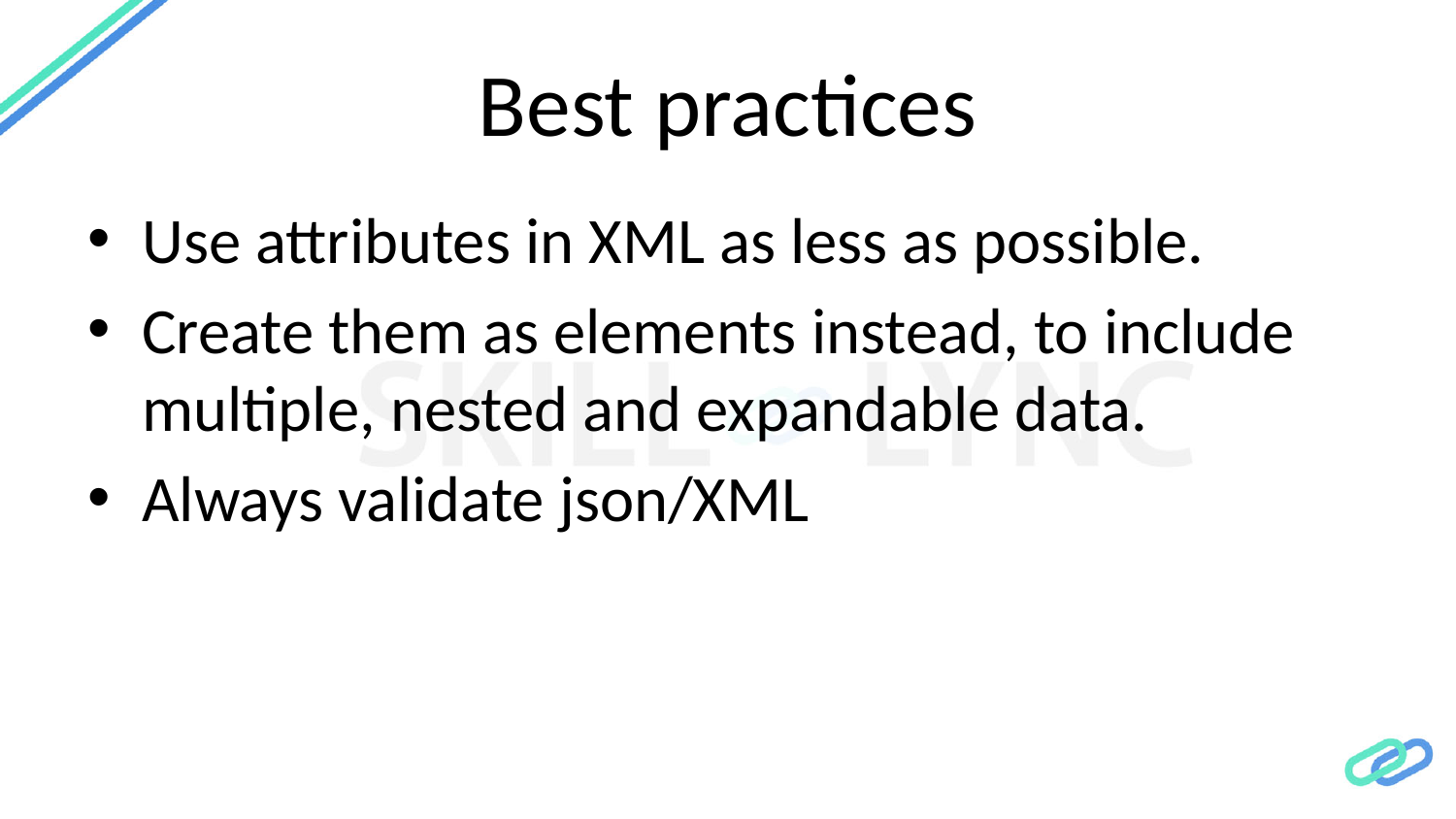

# Best practices
Use attributes in XML as less as possible.
Create them as elements instead, to include multiple, nested and expandable data.
Always validate json/XML